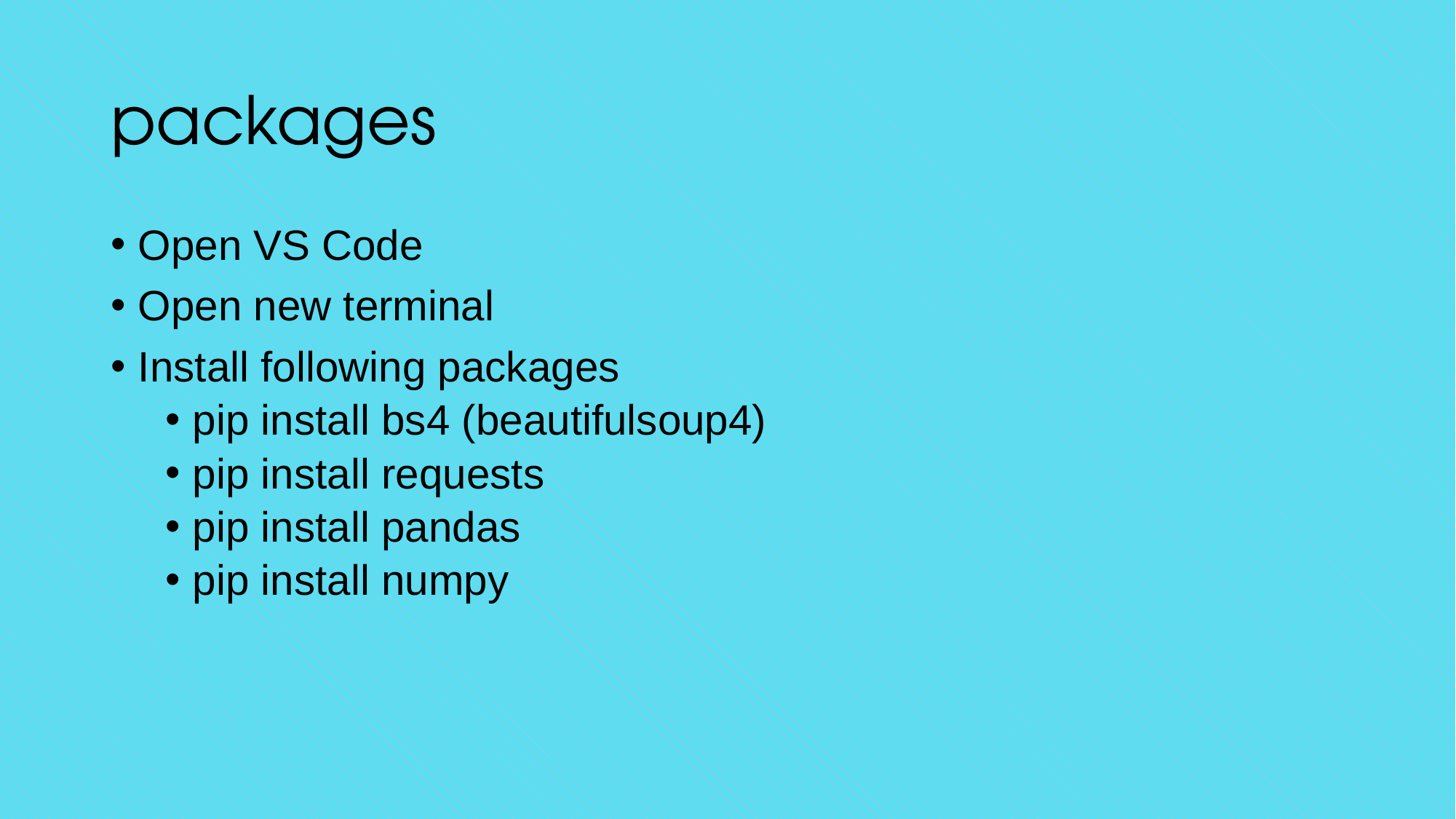

# packages
Open VS Code
Open new terminal
Install following packages
pip install bs4 (beautifulsoup4)
pip install requests
pip install pandas
pip install numpy